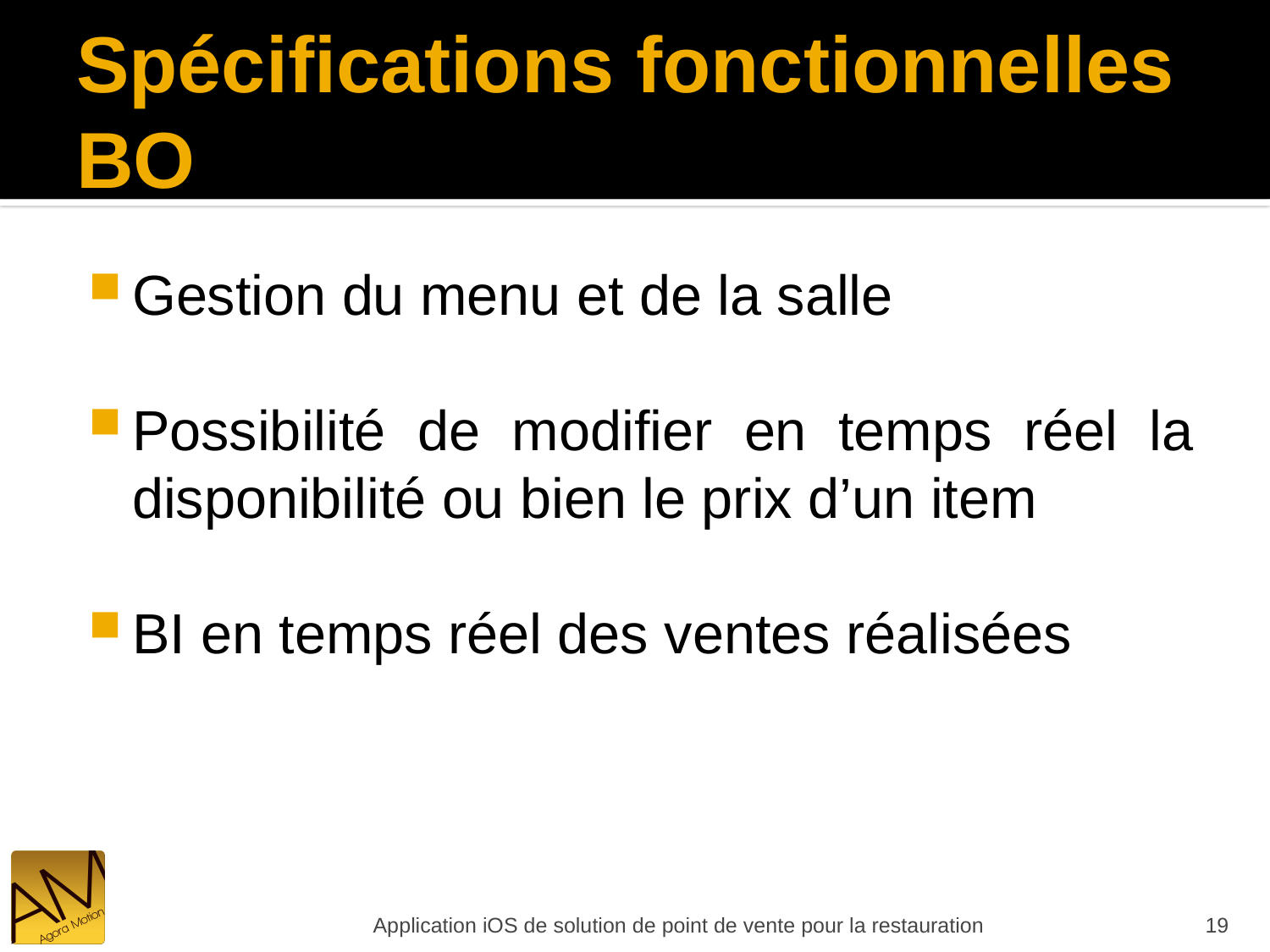

# Spécifications fonctionnelles BO
Gestion du menu et de la salle

Possibilité de modifier en temps réel la disponibilité ou bien le prix d’un item

BI en temps réel des ventes réalisées
Application iOS de solution de point de vente pour la restauration
19